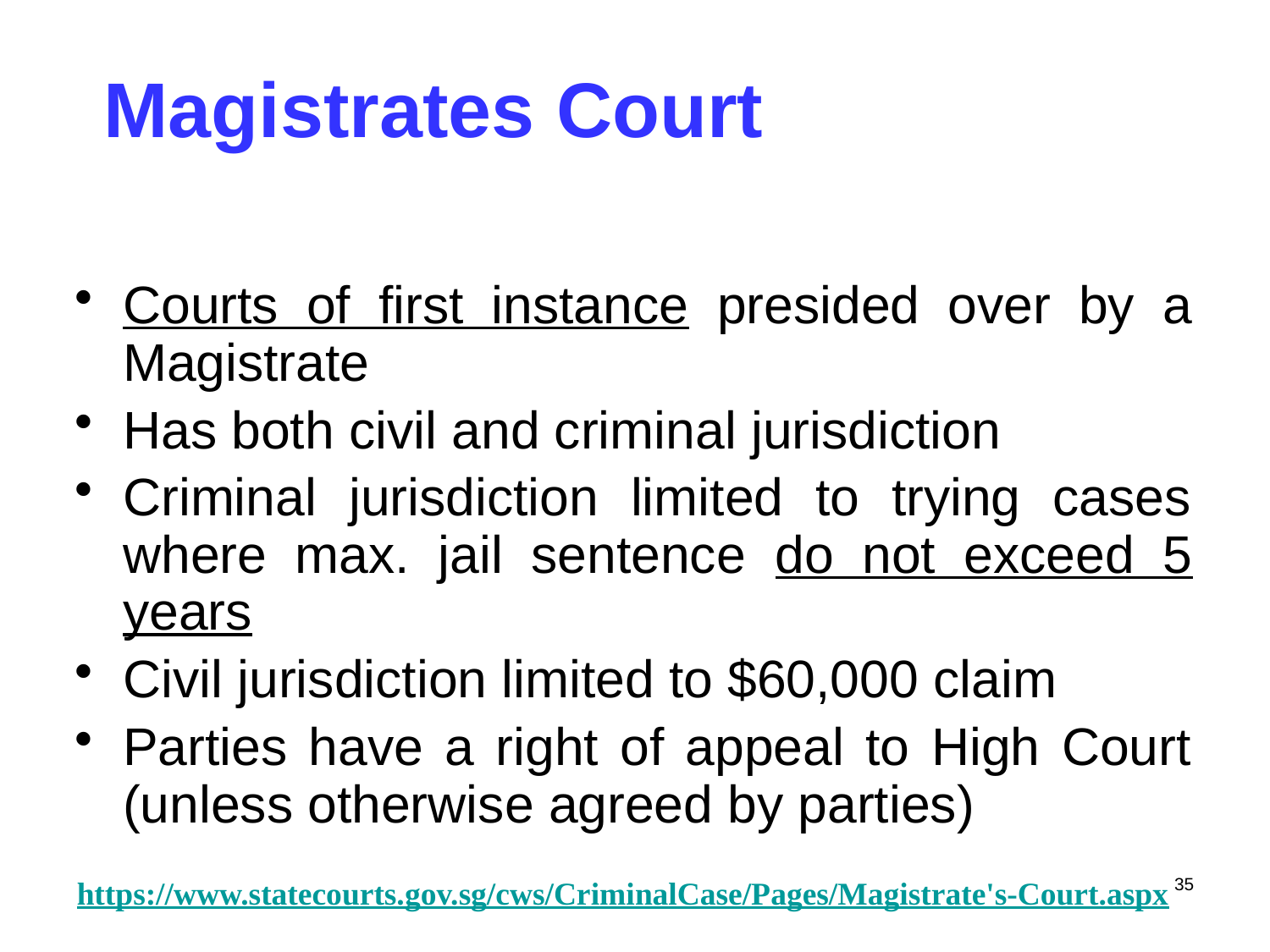

# Magistrates Court
Courts of first instance presided over by a Magistrate
Has both civil and criminal jurisdiction
Criminal jurisdiction limited to trying cases where max. jail sentence do not exceed 5 years
Civil jurisdiction limited to $60,000 claim
Parties have a right of appeal to High Court (unless otherwise agreed by parties)
https://www.statecourts.gov.sg/cws/CriminalCase/Pages/Magistrate's-Court.aspx
35